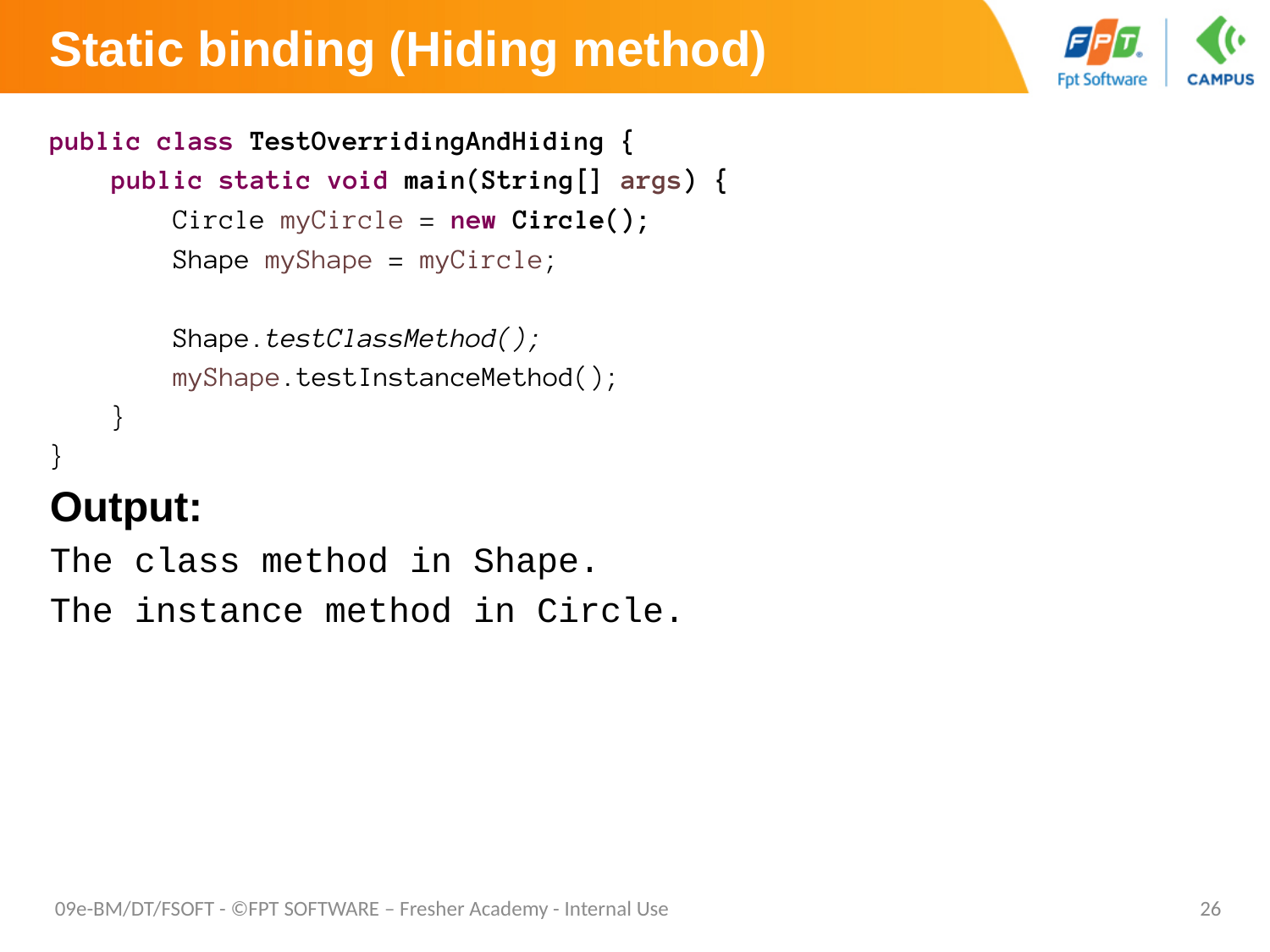

# Static binding (Hiding method)
public class TestOverridingAndHiding {
    public static void main(String[] args) {
        Circle myCircle = new Circle();
        Shape myShape = myCircle;

        Shape.testClassMethod();
        myShape.testInstanceMethod();
    }
}
Output:
The class method in Shape.
The instance method in Circle.
09e-BM/DT/FSOFT - ©FPT SOFTWARE – Fresher Academy - Internal Use
26